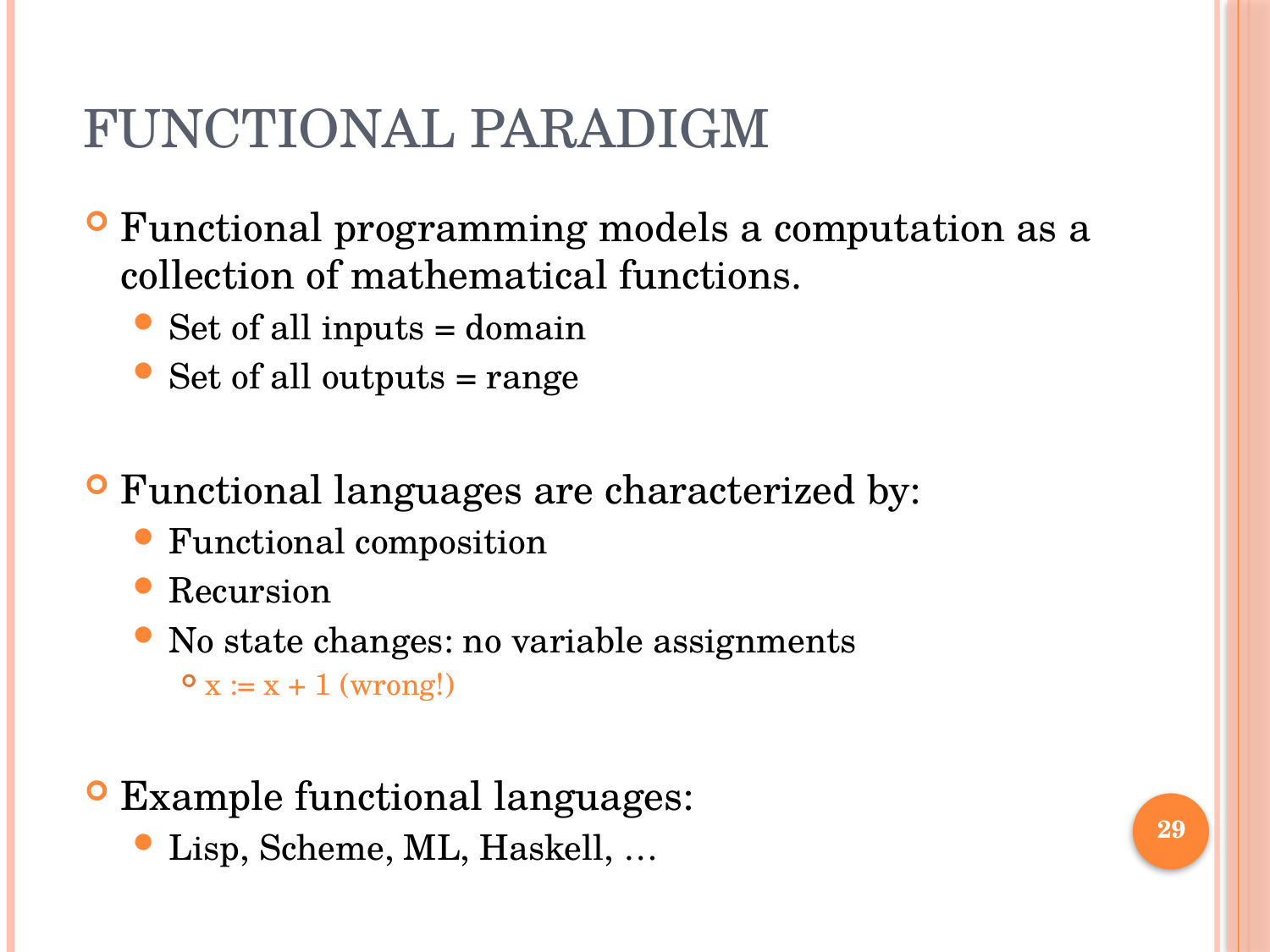

# Functional Paradigm
Functional programming models a computation as a collection of mathematical functions.
Set of all inputs = domain
Set of all outputs = range

Functional languages are characterized by:
Functional composition
Recursion
No state changes: no variable assignments
x := x + 1 (wrong!)

Example functional languages:
Lisp, Scheme, ML, Haskell, …
29